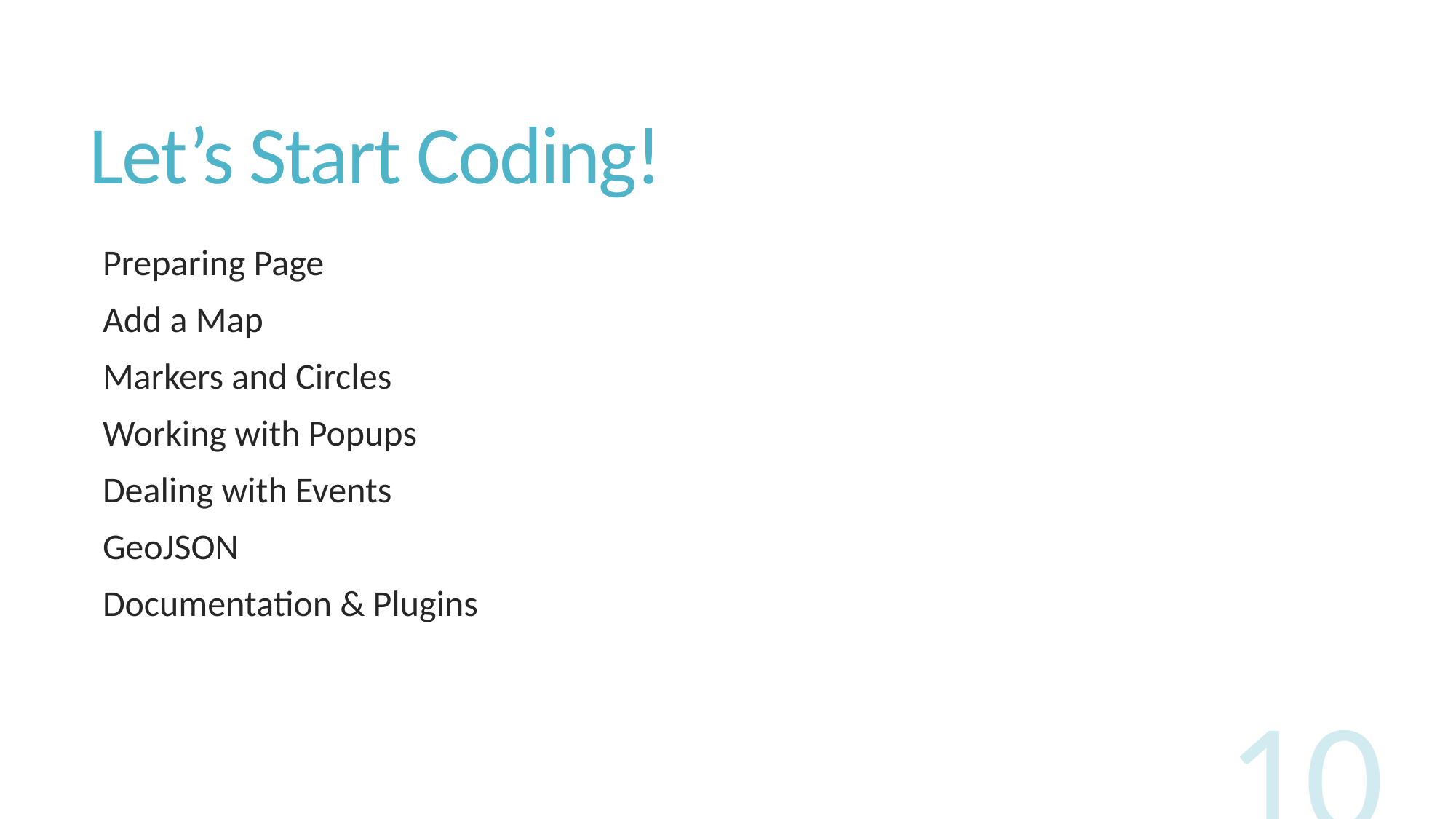

# Let’s Start Coding!
Preparing Page
Add a Map
Markers and Circles
Working with Popups
Dealing with Events
GeoJSON
Documentation & Plugins
10